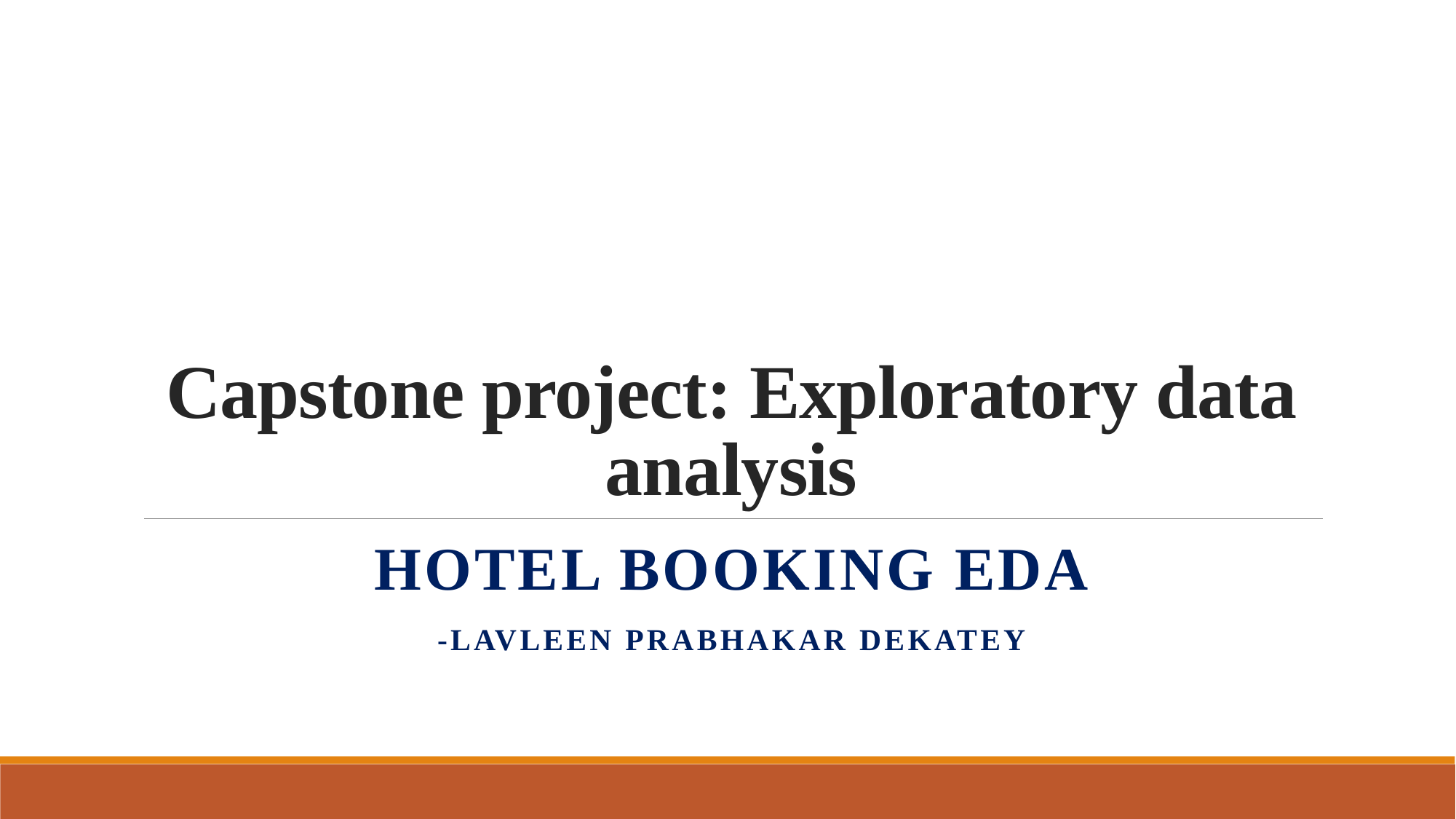

# Capstone project: Exploratory data analysis
Hotel Booking EDA
-Lavleen prabhakar dekatey